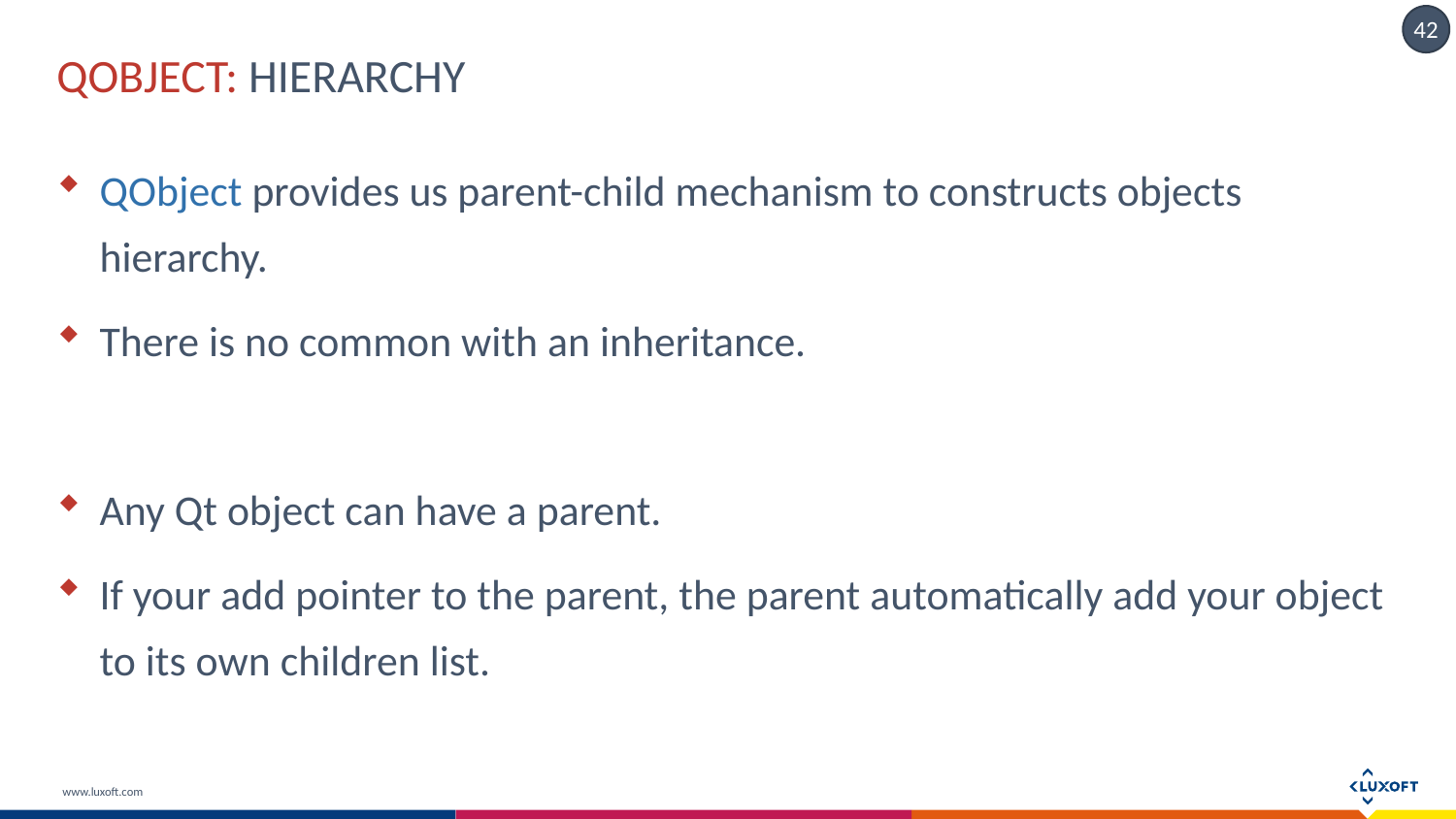

# QOBJECT: HIERARCHY
QObject provides us parent-child mechanism to constructs objects hierarchy.
There is no common with an inheritance.

Any Qt object can have a parent.
If your add pointer to the parent, the parent automatically add your object to its own children list.